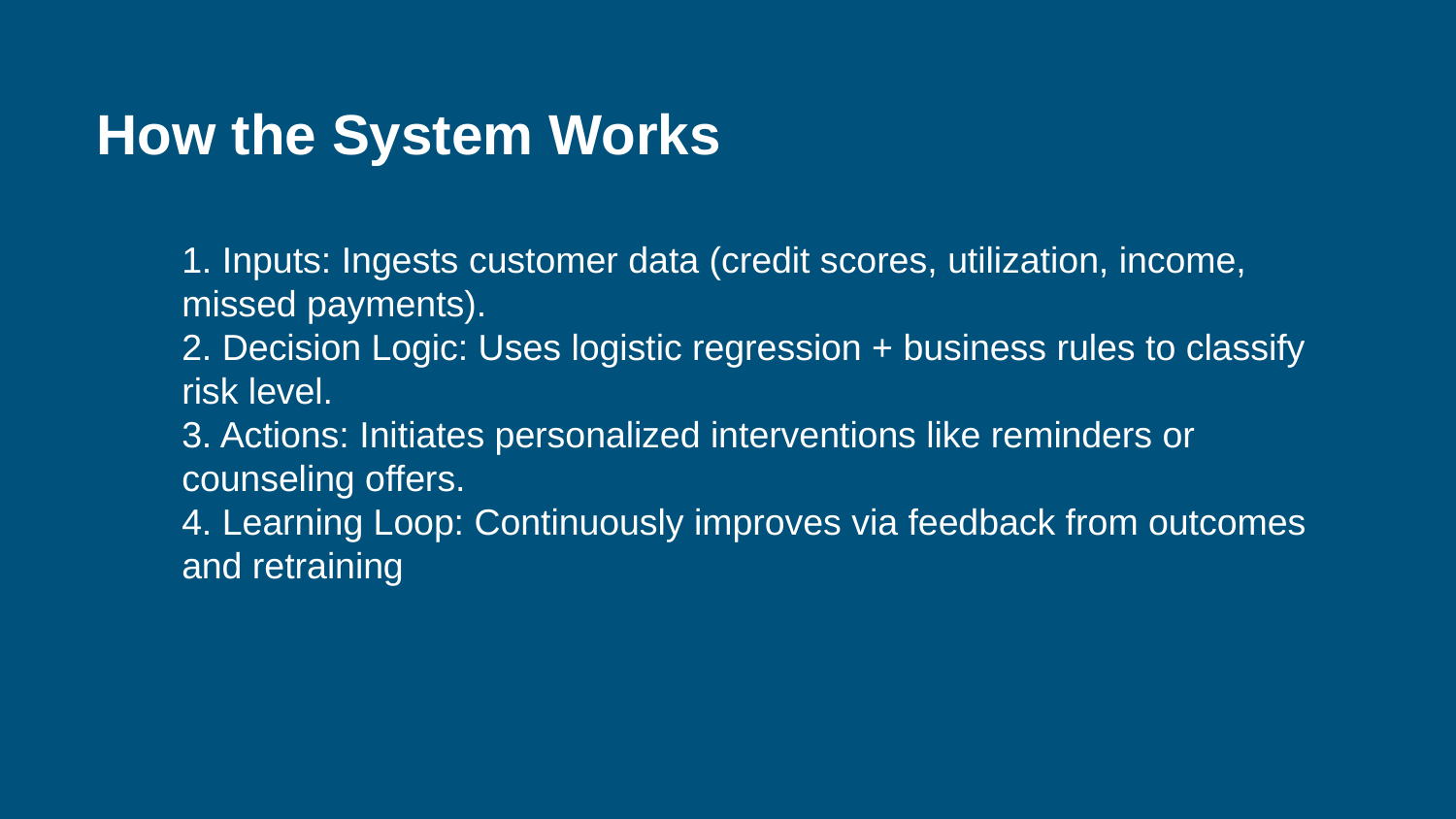

How the System Works
1. Inputs: Ingests customer data (credit scores, utilization, income, missed payments).
2. Decision Logic: Uses logistic regression + business rules to classify risk level.
3. Actions: Initiates personalized interventions like reminders or counseling offers.
4. Learning Loop: Continuously improves via feedback from outcomes and retraining